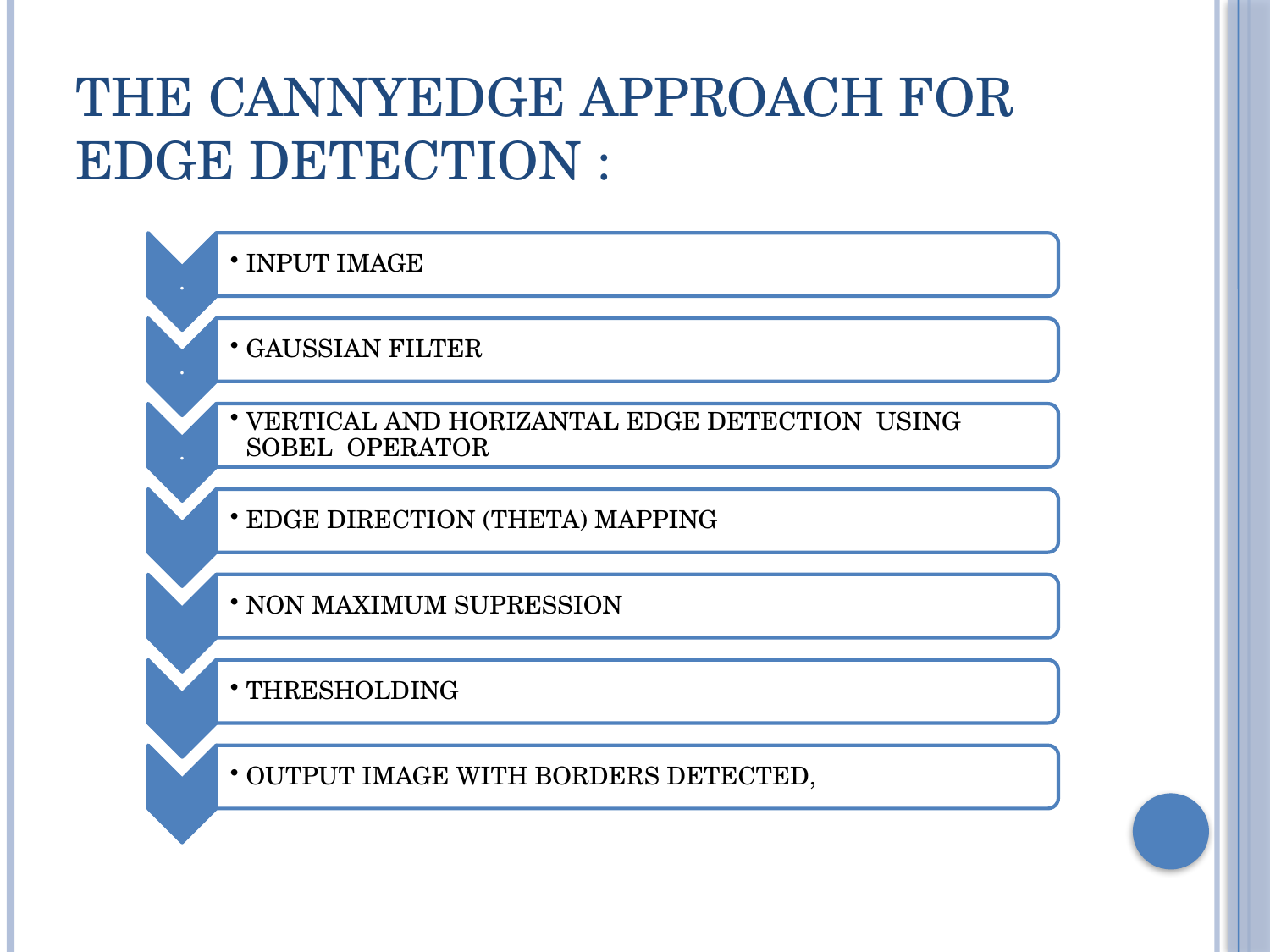

# THE CANNYEDGE APPROACH FOR EDGE DETECTION :
.
INPUT IMAGE
.
GAUSSIAN FILTER
.
VERTICAL AND HORIZANTAL EDGE DETECTION  USING SOBEL  OPERATOR

EDGE DIRECTION (THETA) MAPPING

NON MAXIMUM SUPRESSION

THRESHOLDING

OUTPUT IMAGE WITH BORDERS DETECTED,